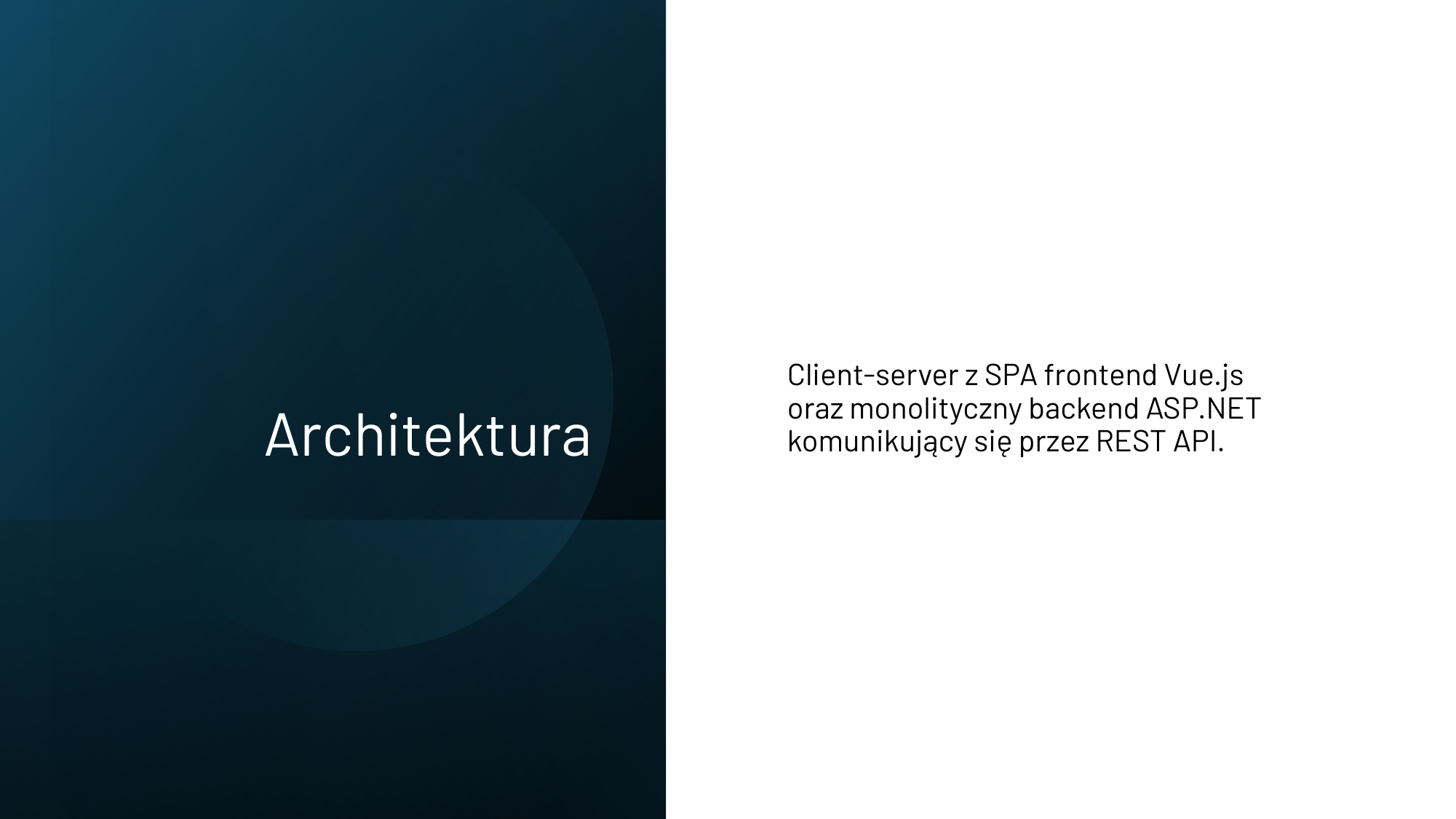

# Architektura

Client-server z SPA frontend Vue.js
oraz monolityczny backend ASP.NET komunikujący się przez REST API.